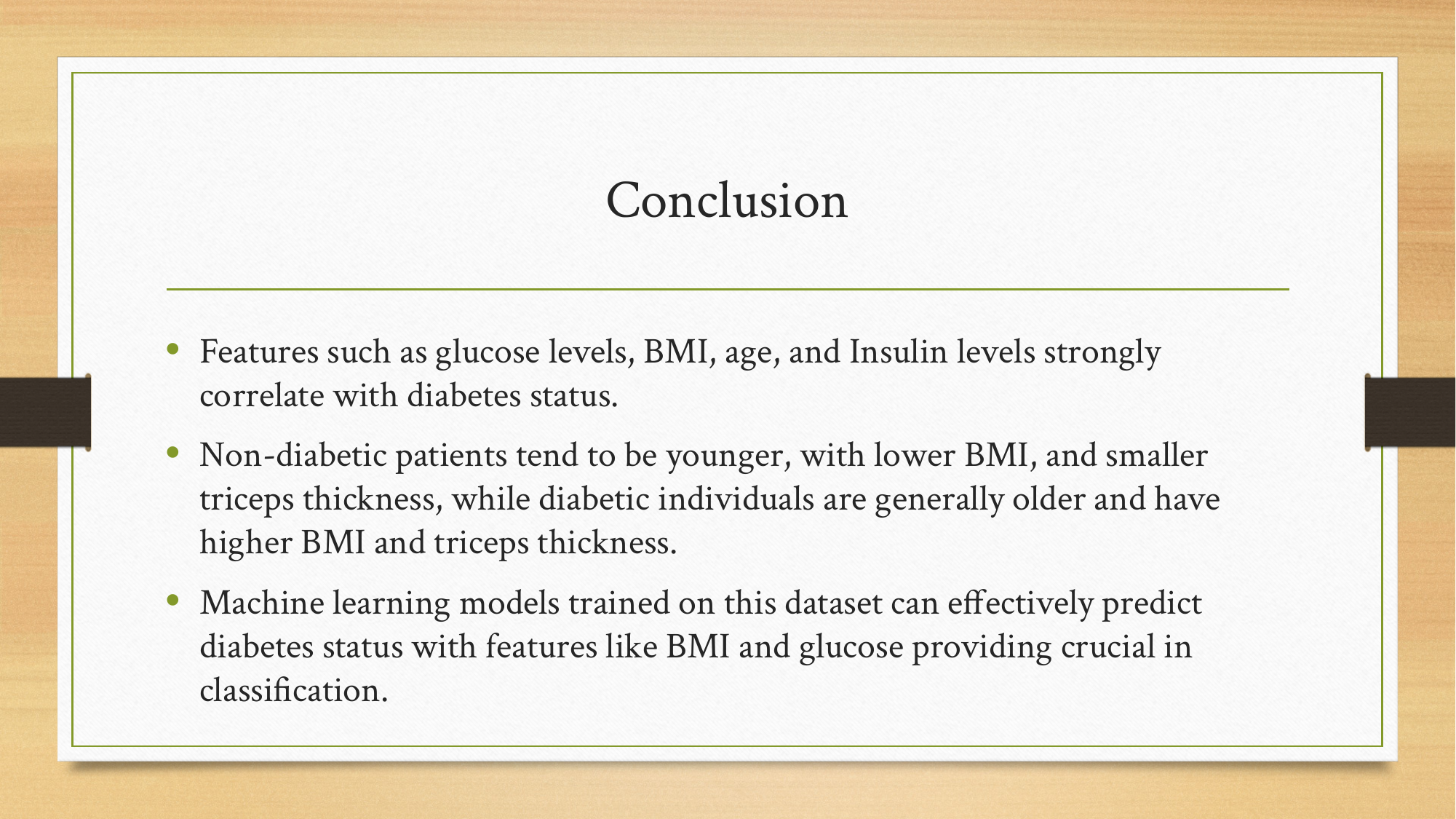

# Conclusion
Features such as glucose levels, BMI, age, and Insulin levels strongly correlate with diabetes status.
Non-diabetic patients tend to be younger, with lower BMI, and smaller triceps thickness, while diabetic individuals are generally older and have higher BMI and triceps thickness.
Machine learning models trained on this dataset can effectively predict diabetes status with features like BMI and glucose providing crucial in classification.